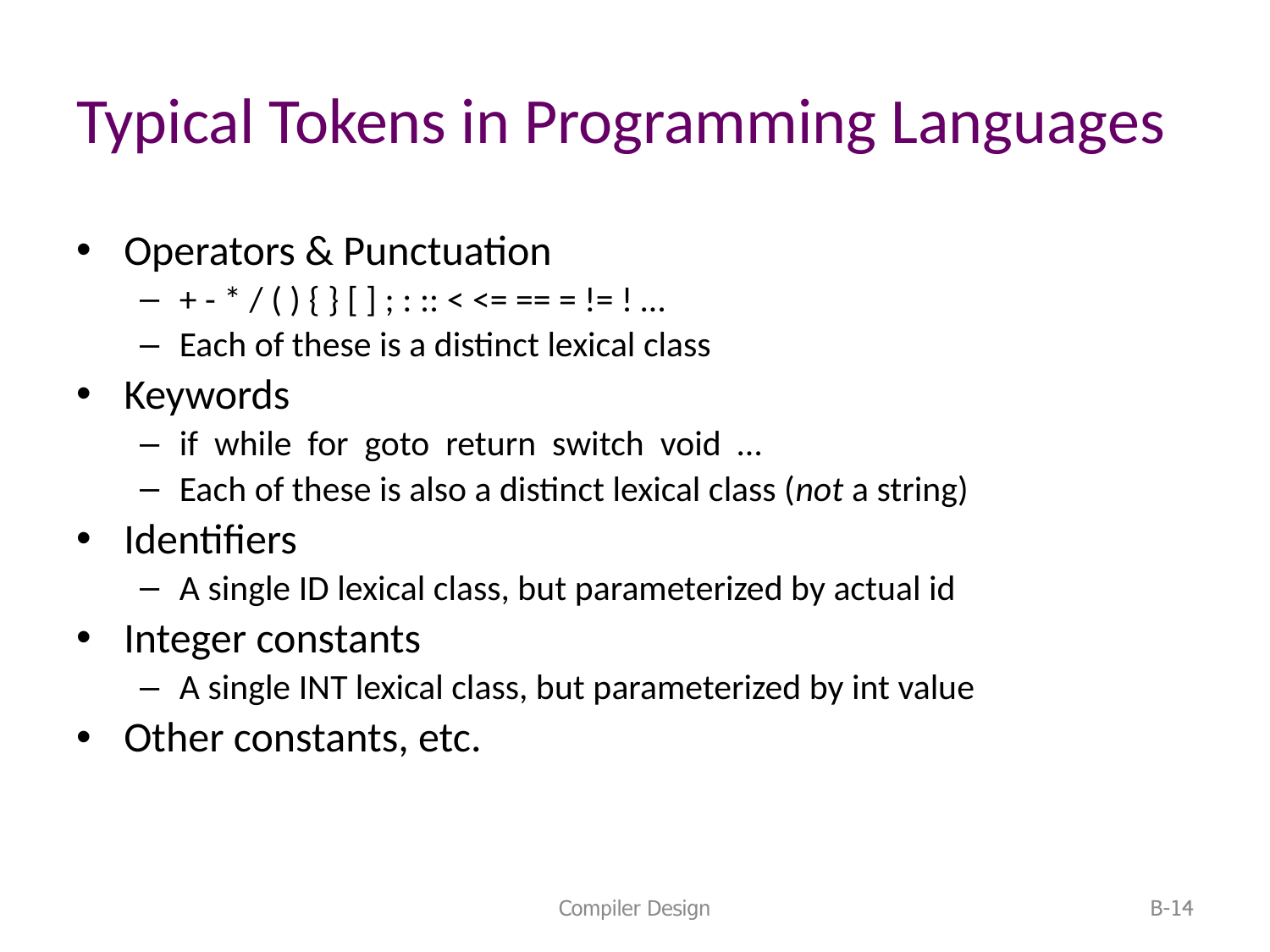

# Typical Tokens in Programming Languages
Operators & Punctuation
+ - * / ( ) { } [ ] ; : :: < <= == = != ! …
Each of these is a distinct lexical class
Keywords
if  while  for  goto  return  switch  void  …
Each of these is also a distinct lexical class (not a string)
Identifiers
A single ID lexical class, but parameterized by actual id
Integer constants
A single INT lexical class, but parameterized by int value
Other constants, etc.
Compiler Design
B-14